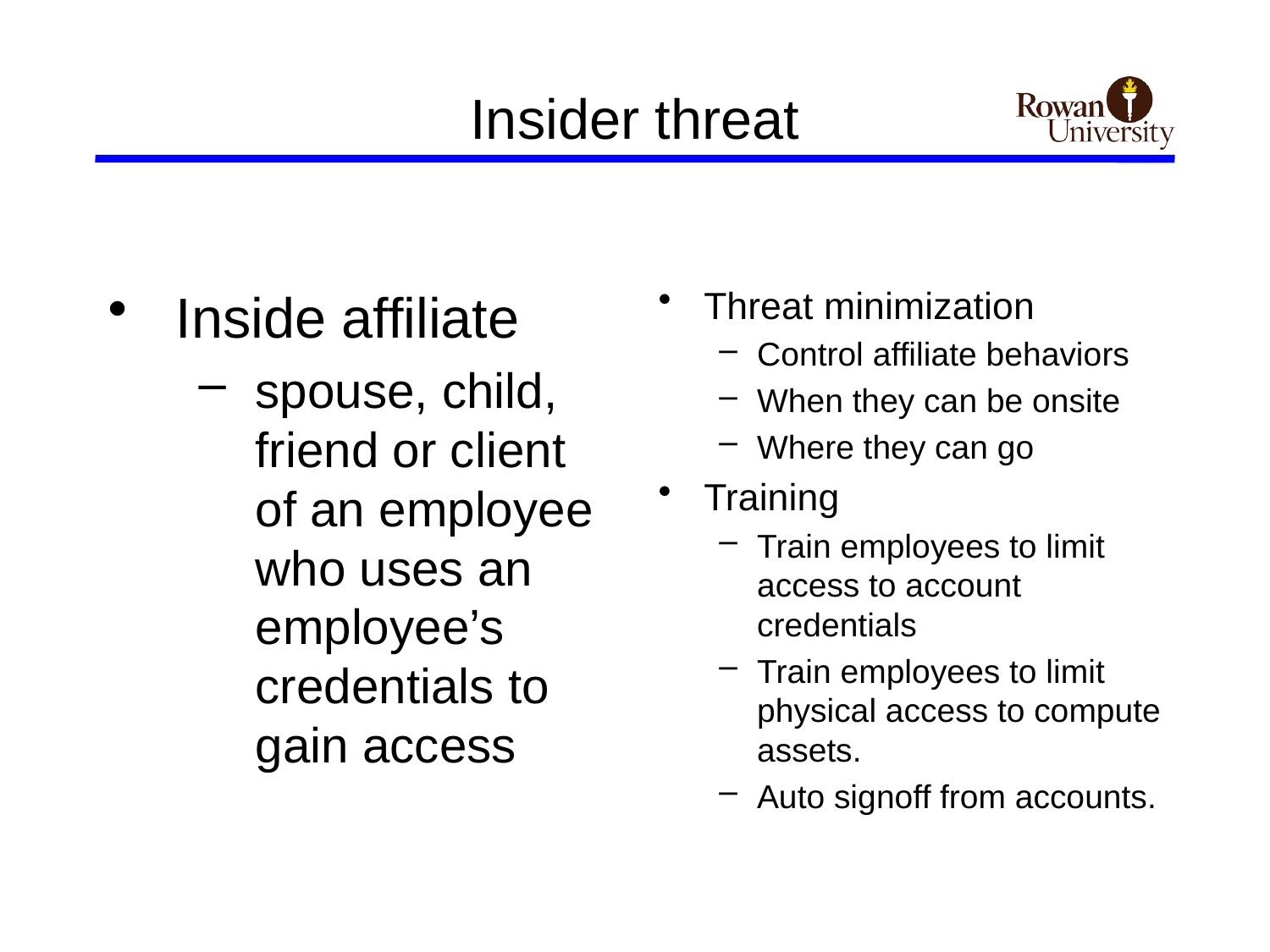

# Insider threat
Inside affiliate
spouse, child, friend or client of an employee who uses an employee’s credentials to gain access
Threat minimization
Control affiliate behaviors
When they can be onsite
Where they can go
Training
Train employees to limit access to account credentials
Train employees to limit physical access to compute assets.
Auto signoff from accounts.